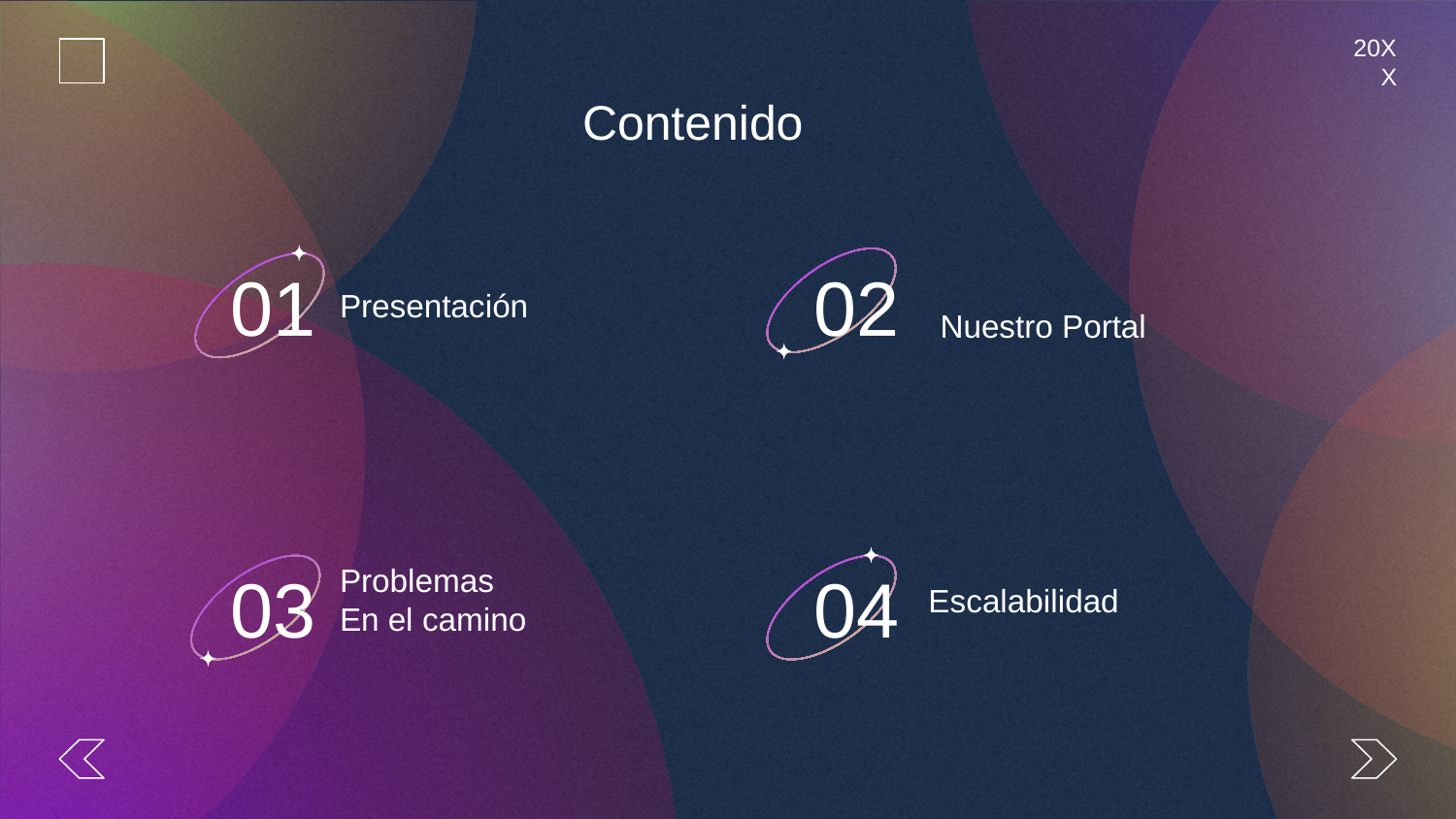

20XX

Contenido
Presentación

Nuestro Portal
# 01
02

Problemas
En el camino
Escalabilidad
03
04